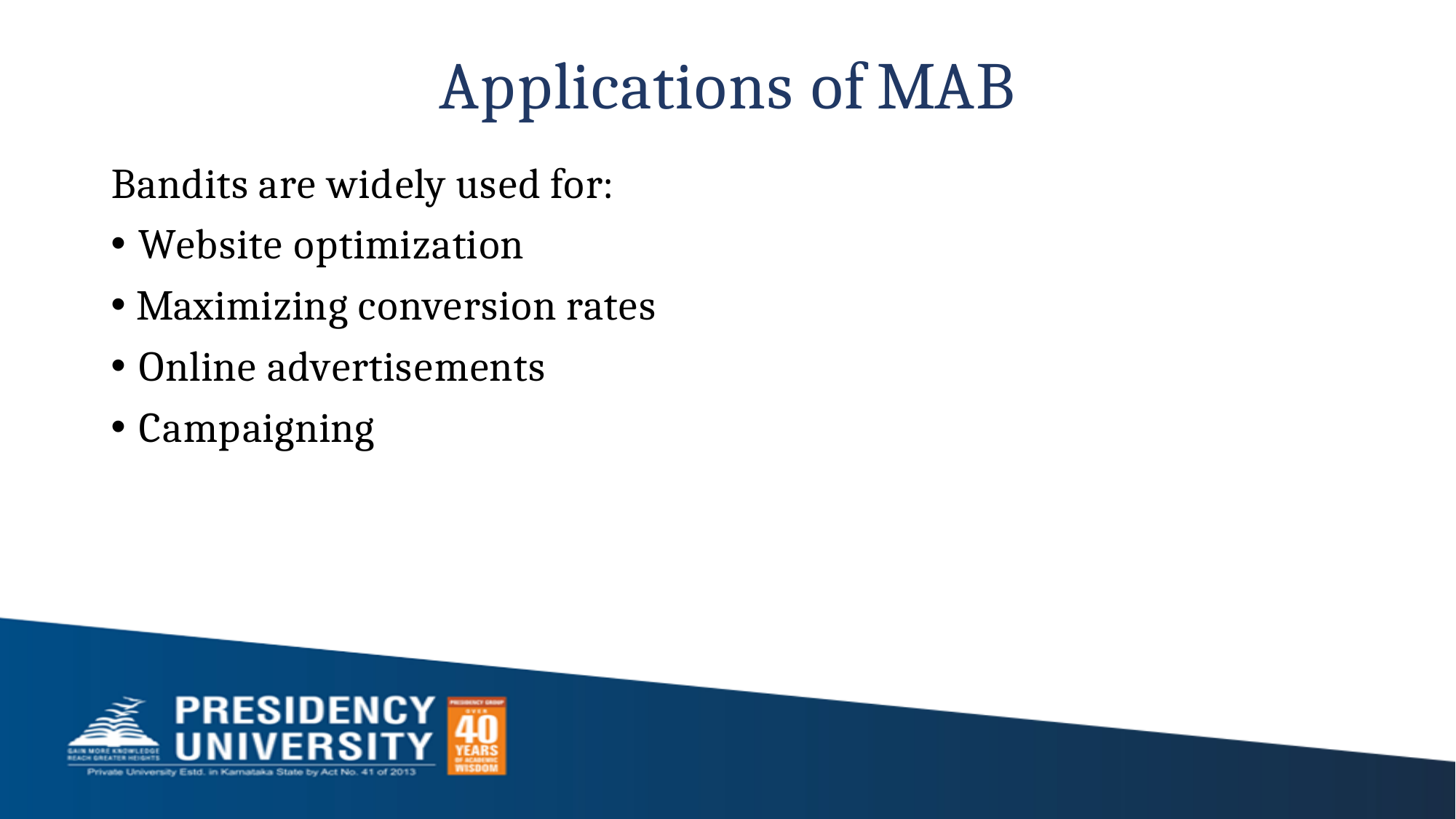

# Applications of MAB
Bandits are widely used for:
Website optimization
Maximizing conversion rates
Online advertisements
Campaigning